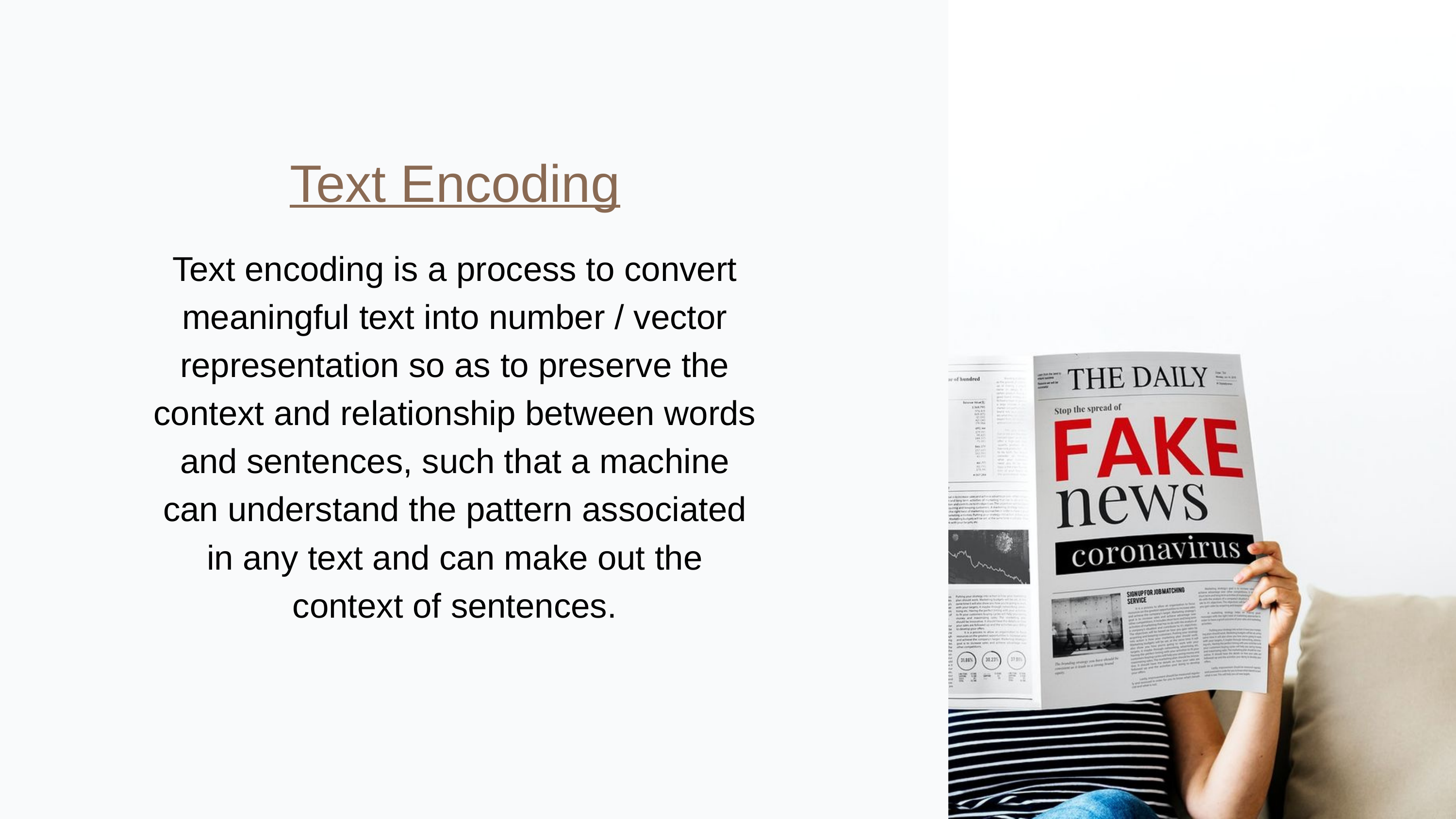

Text Encoding
Text encoding is a process to convert meaningful text into number / vector representation so as to preserve the context and relationship between words and sentences, such that a machine can understand the pattern associated in any text and can make out the context of sentences.